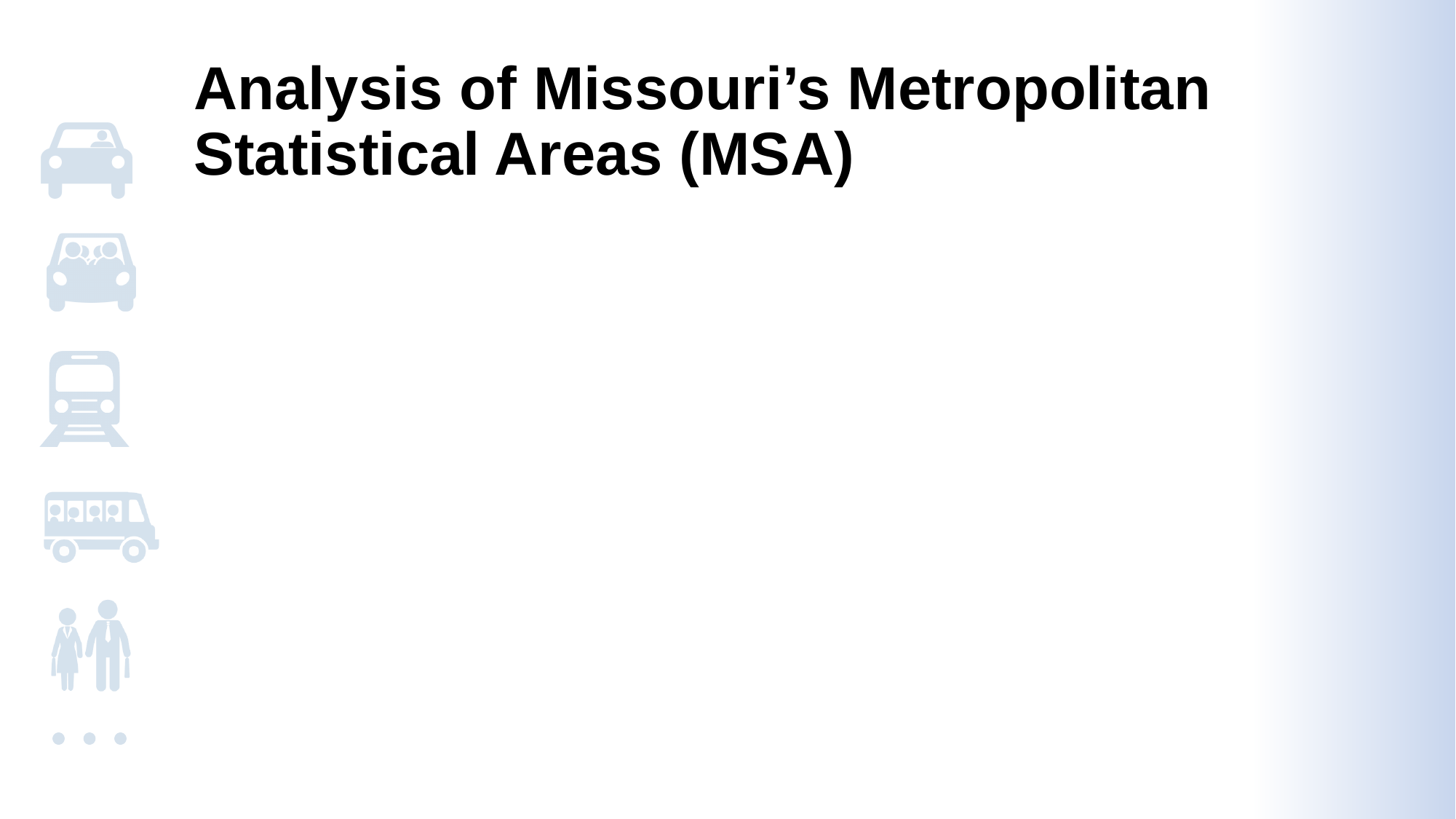

# Analysis of Missouri’s Metropolitan Statistical Areas (MSA)